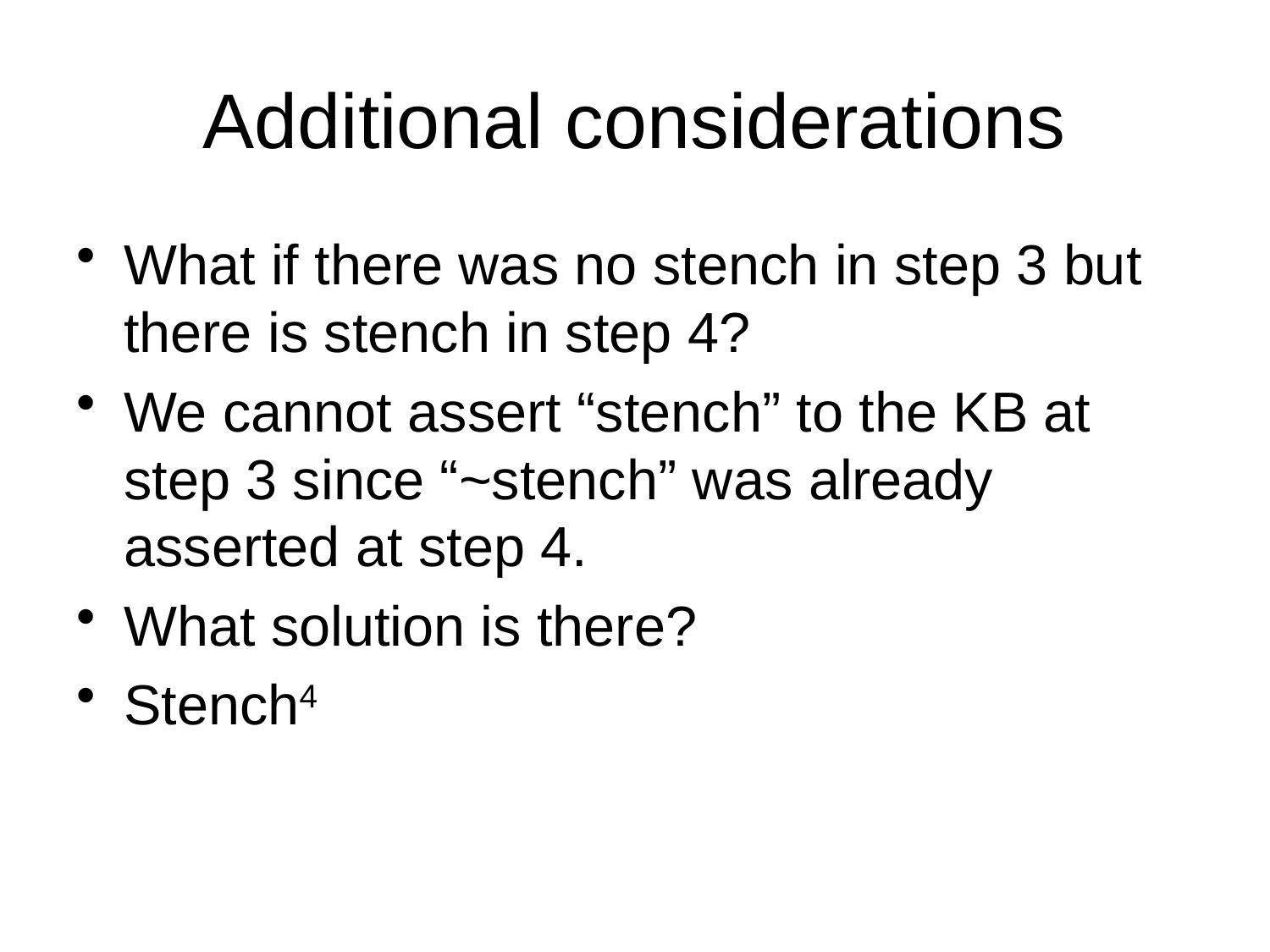

# Additional considerations
What if there was no stench in step 3 but there is stench in step 4?
We cannot assert “stench” to the KB at step 3 since “~stench” was already asserted at step 4.
What solution is there?
Stench4